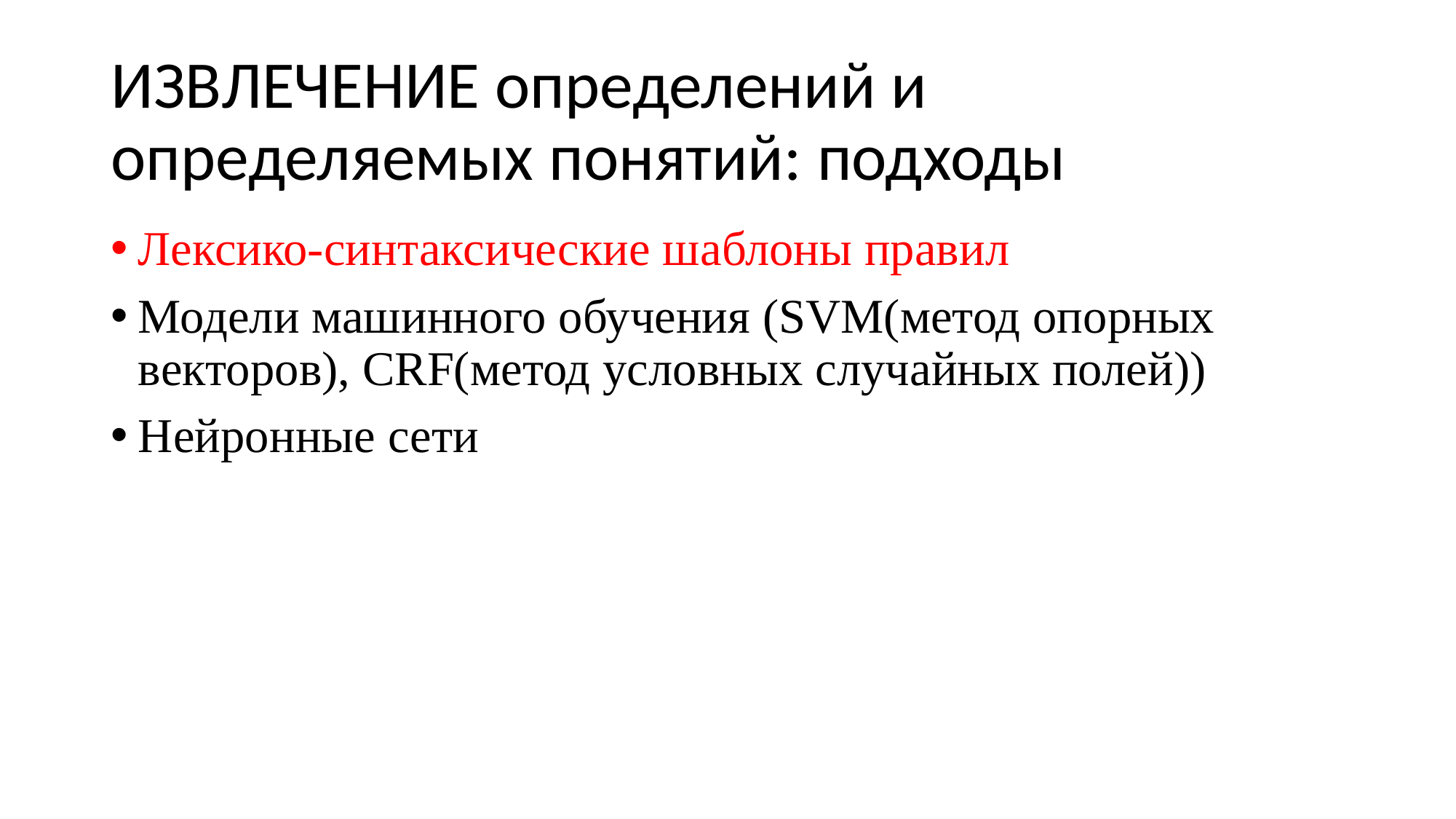

# ИЗВЛЕЧЕНИЕ определений и определяемых понятий: подходы
Лексико-синтаксические шаблоны правил
Модели машинного обучения (SVM(метод опорных векторов), CRF(метод условных случайных полей))
Нейронные сети